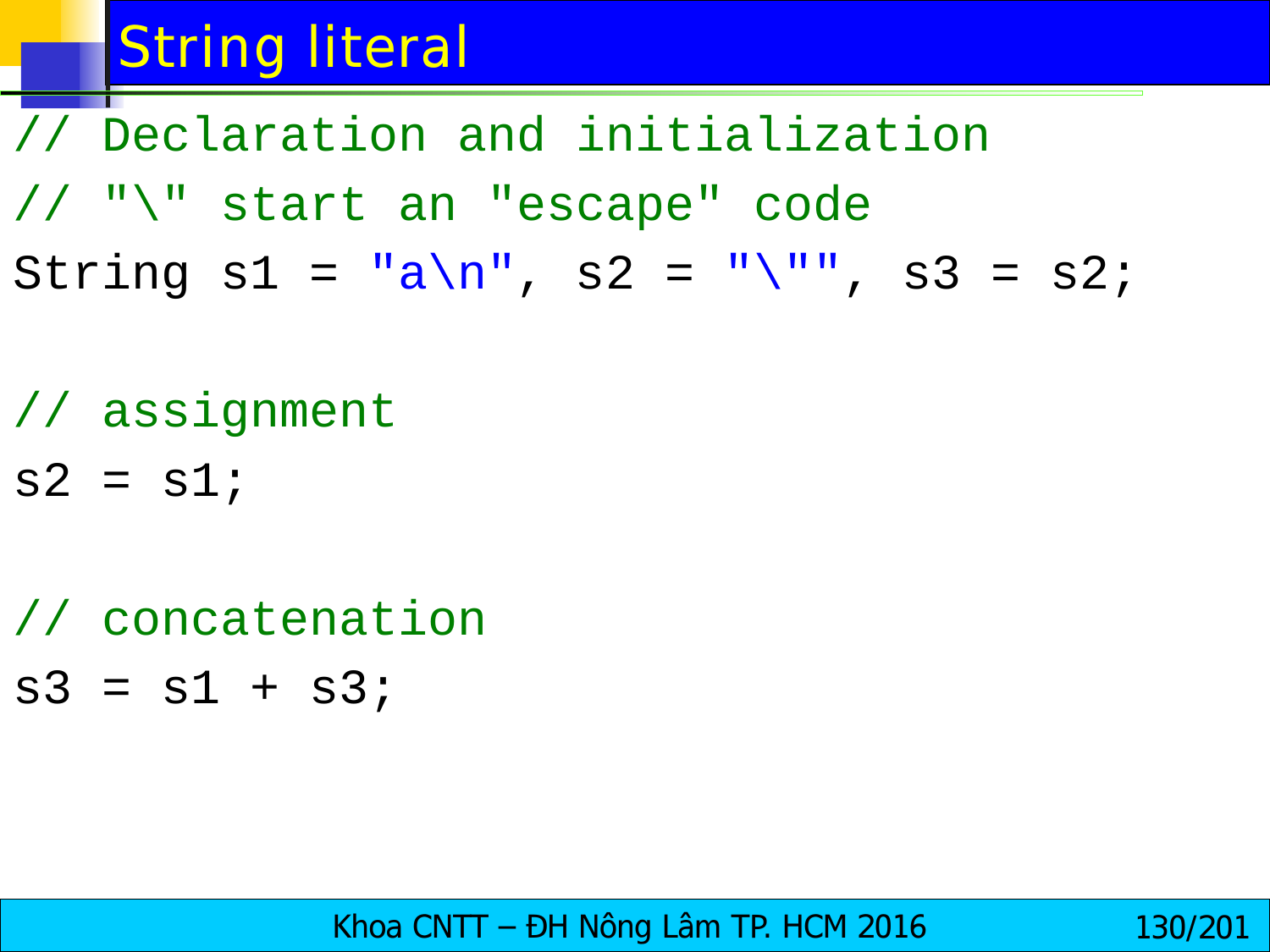

# String literal
// Declaration and initialization
// "\" start an "escape" code
String s1 = "a\n", s2 = "\"", s3 = s2;

// assignment
s2 = s1;

// concatenation
s3 = s1 + s3;